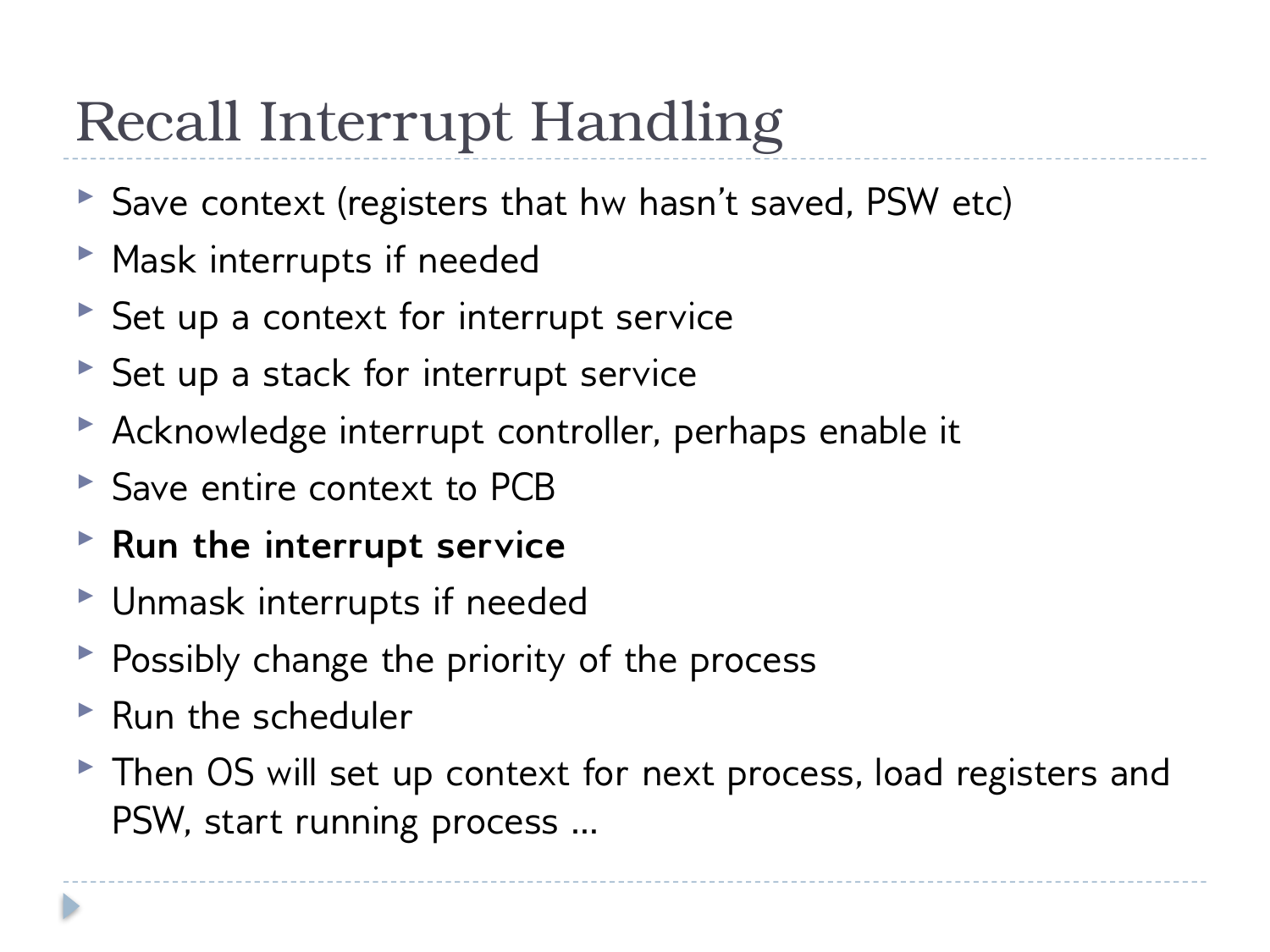

# Recall Interrupt Handling
Save context (registers that hw hasn’t saved, PSW etc)
Mask interrupts if needed
Set up a context for interrupt service
Set up a stack for interrupt service
Acknowledge interrupt controller, perhaps enable it
Save entire context to PCB
Run the interrupt service
Unmask interrupts if needed
Possibly change the priority of the process
Run the scheduler
Then OS will set up context for next process, load registers and PSW, start running process …